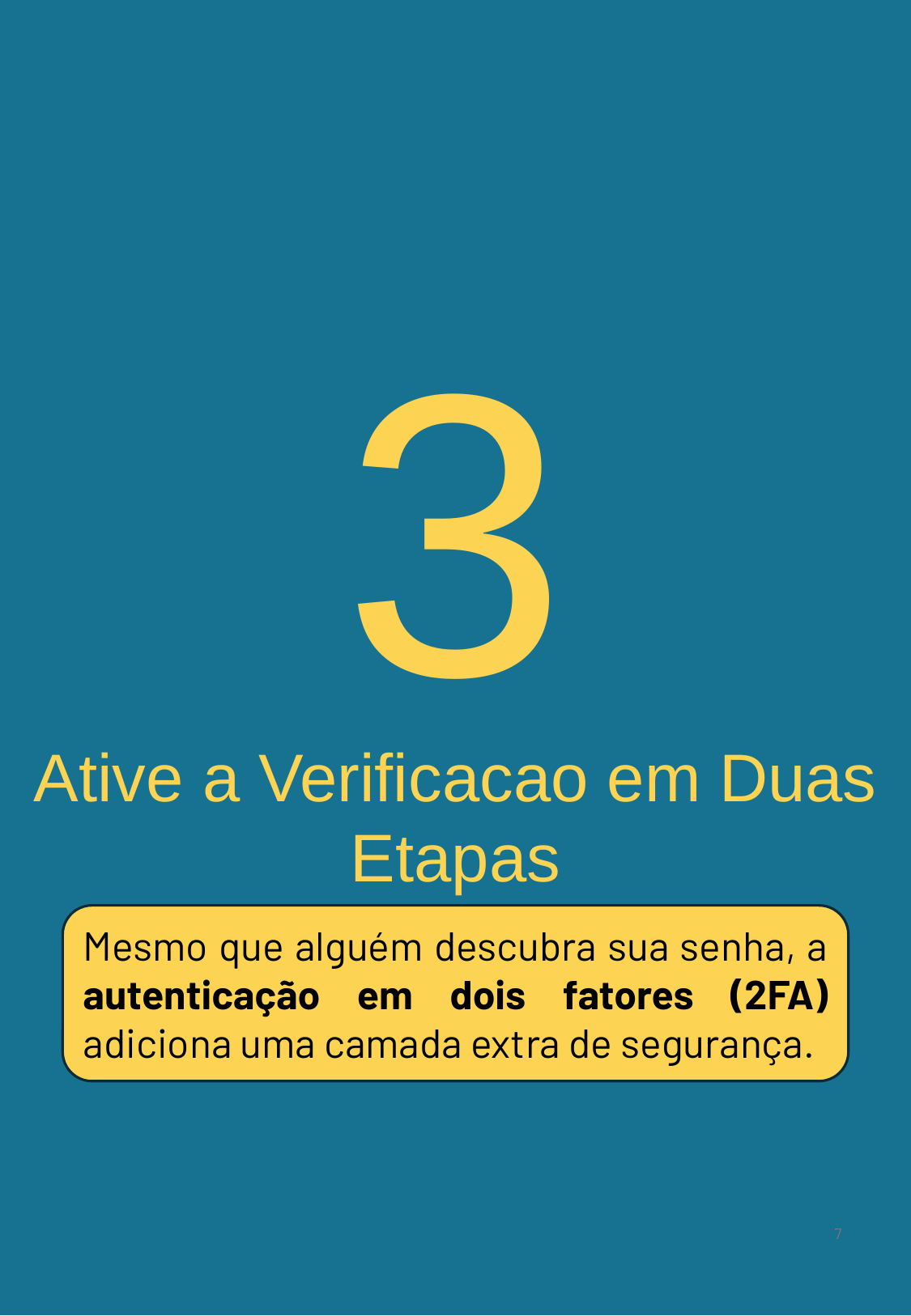

#
3

Ative a Verificacao em Duas Etapas
Mesmo que alguém descubra sua senha, a autenticação em dois fatores (2FA) adiciona uma camada extra de segurança.
7